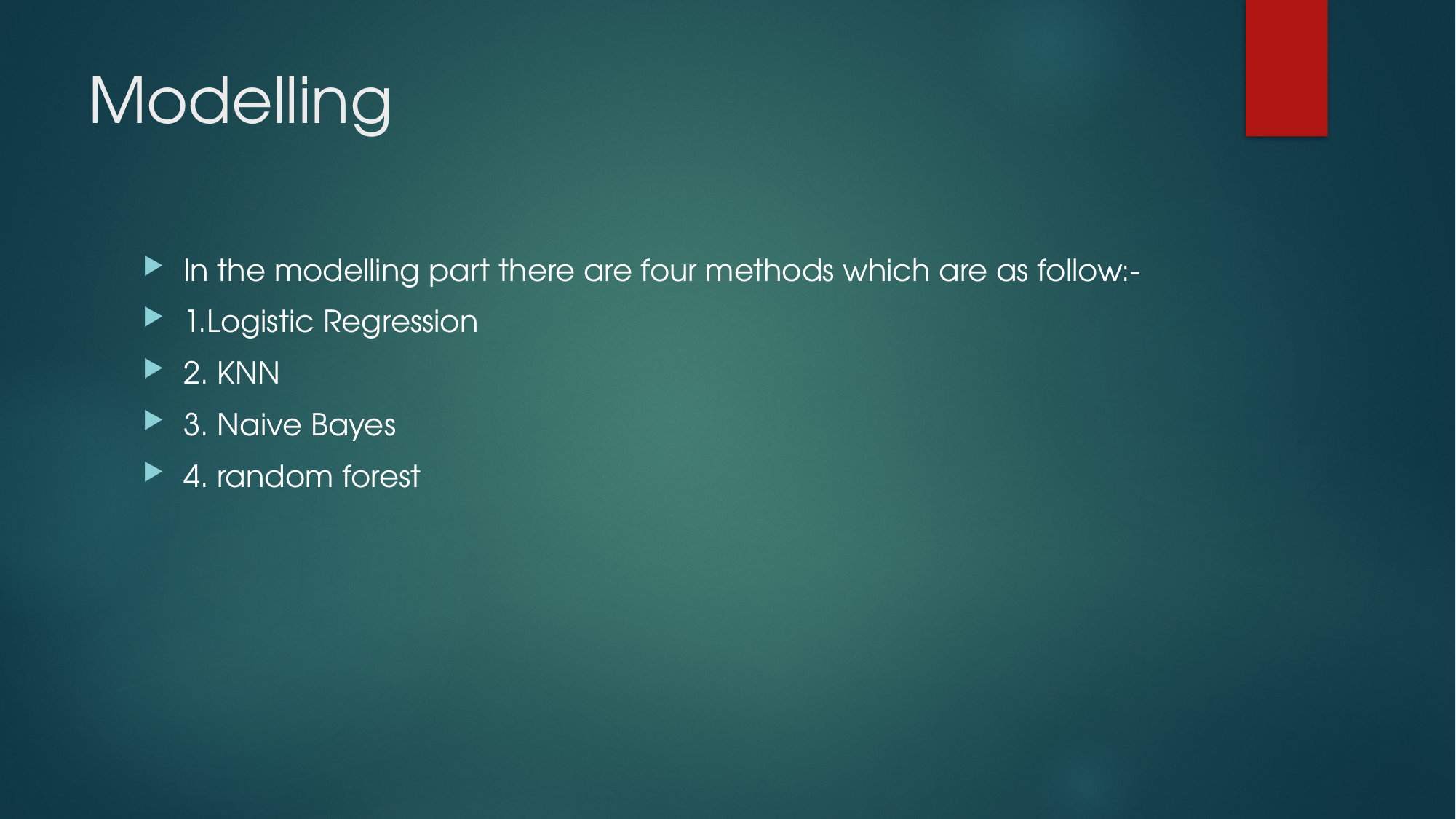

# Modelling
In the modelling part there are four methods which are as follow:-
1.Logistic Regression
2. KNN
3. Naive Bayes
4. random forest